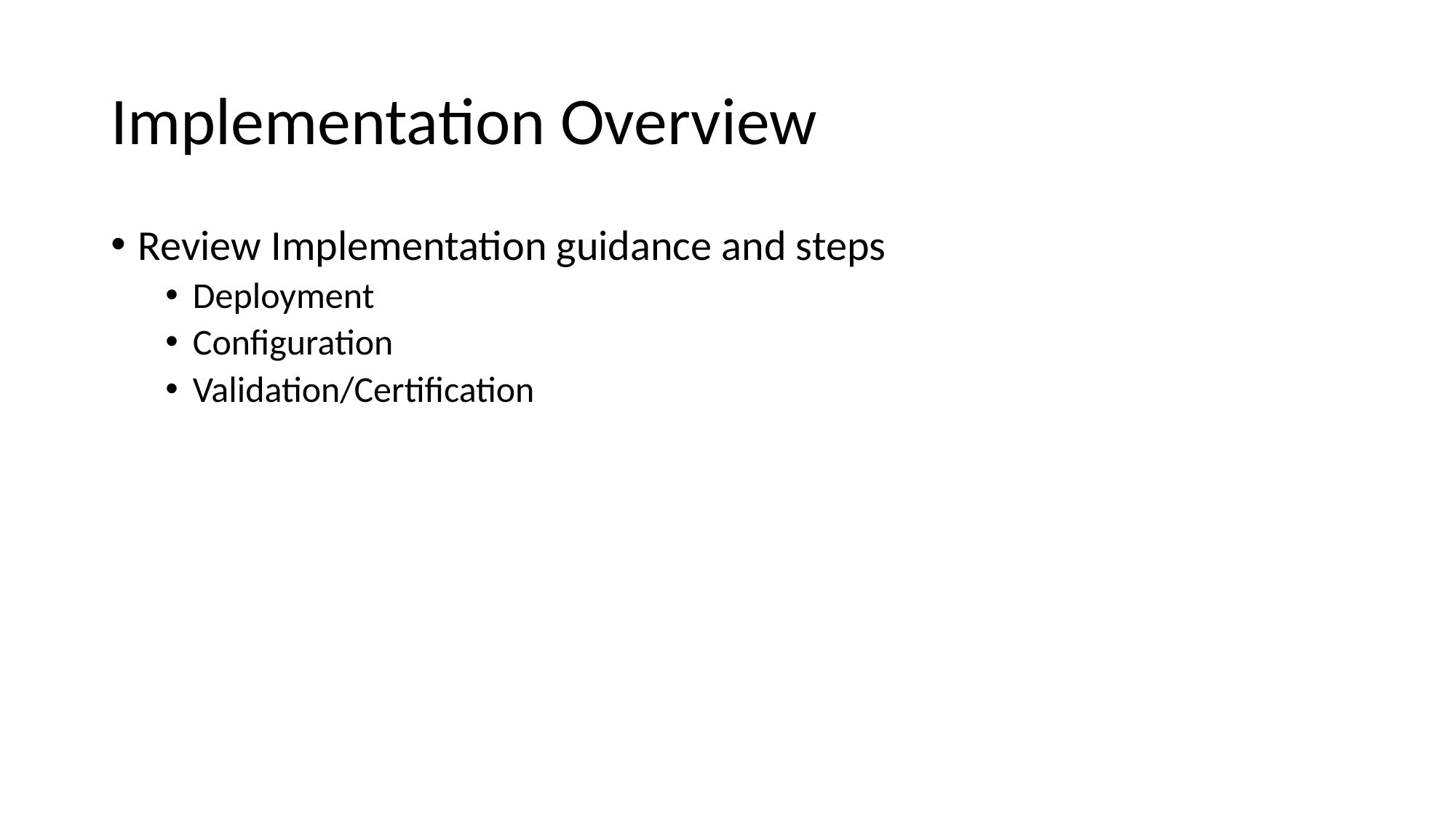

# Implementation Overview
Review Implementation guidance and steps
Deployment
Configuration
Validation/Certification